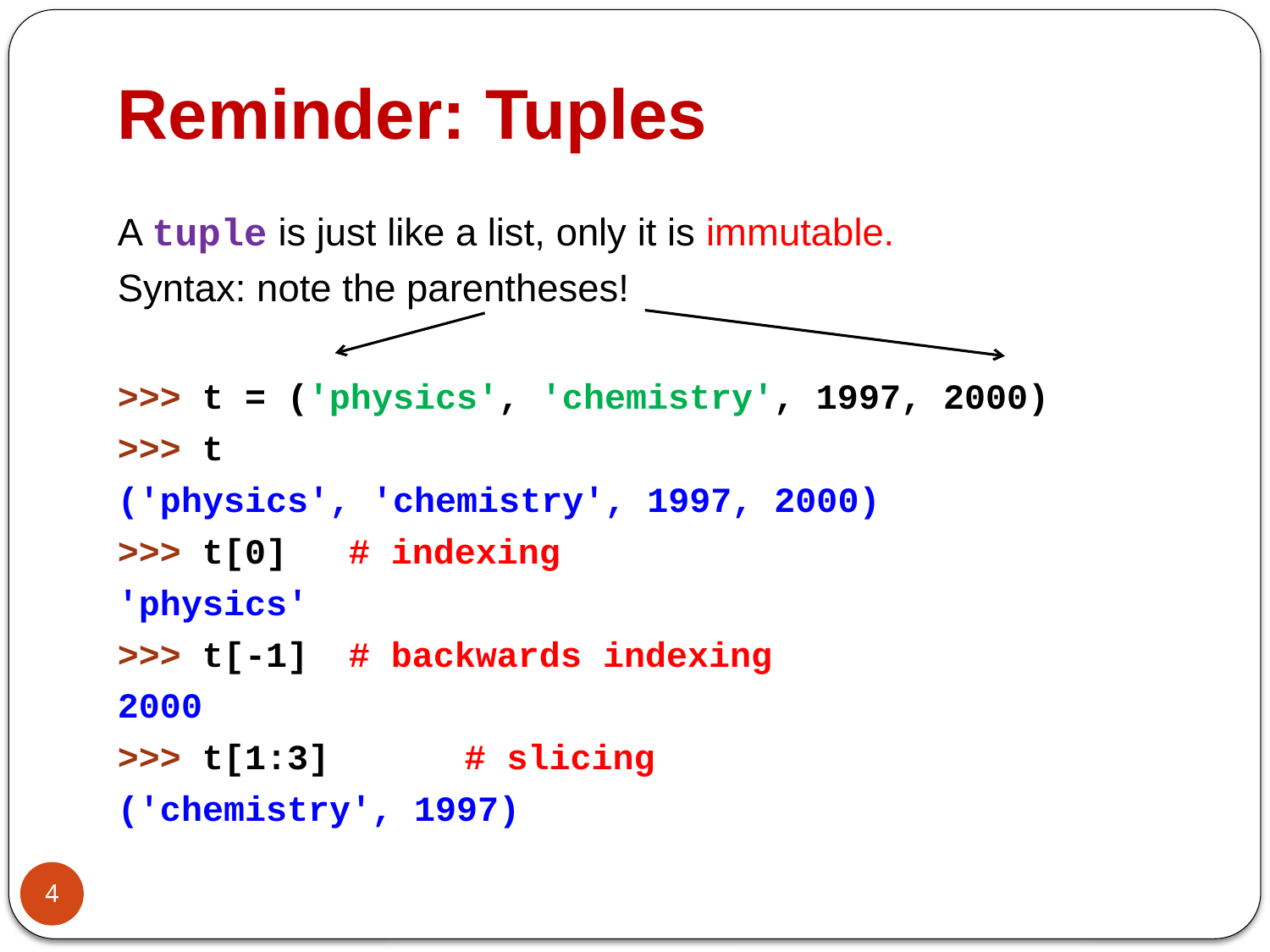

# Reminder: Tuples
A tuple is just like a list, only it is immutable.
Syntax: note the parentheses!

>>> t = ('physics', 'chemistry', 1997, 2000)
>>> t
('physics', 'chemistry', 1997, 2000)
>>> t[0]  	# indexing
'physics'
>>> t[-1] 	# backwards indexing
2000
>>> t[1:3] 	# slicing
('chemistry', 1997)
4